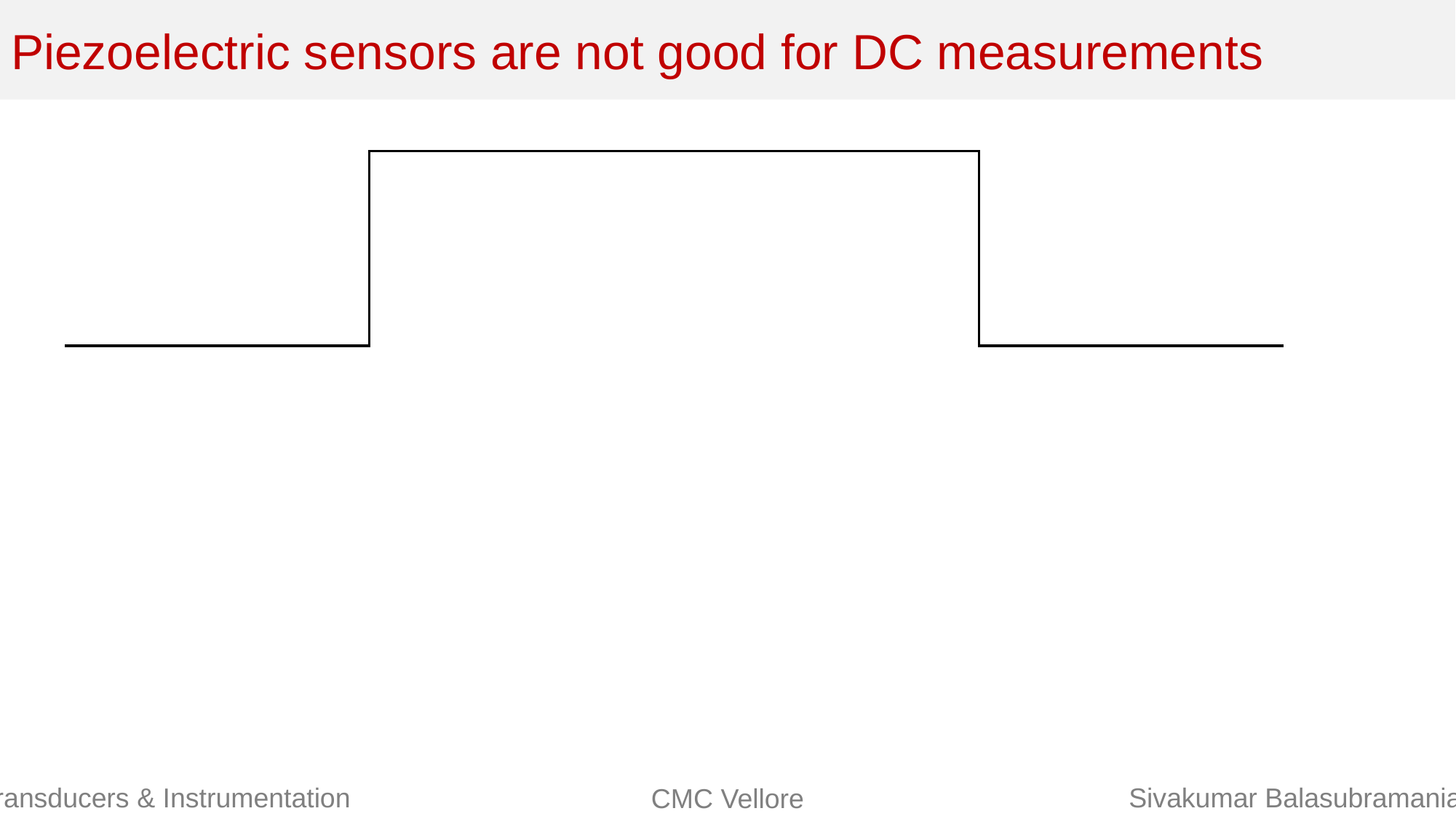

# Piezoelectric sensors are not good for DC measurements